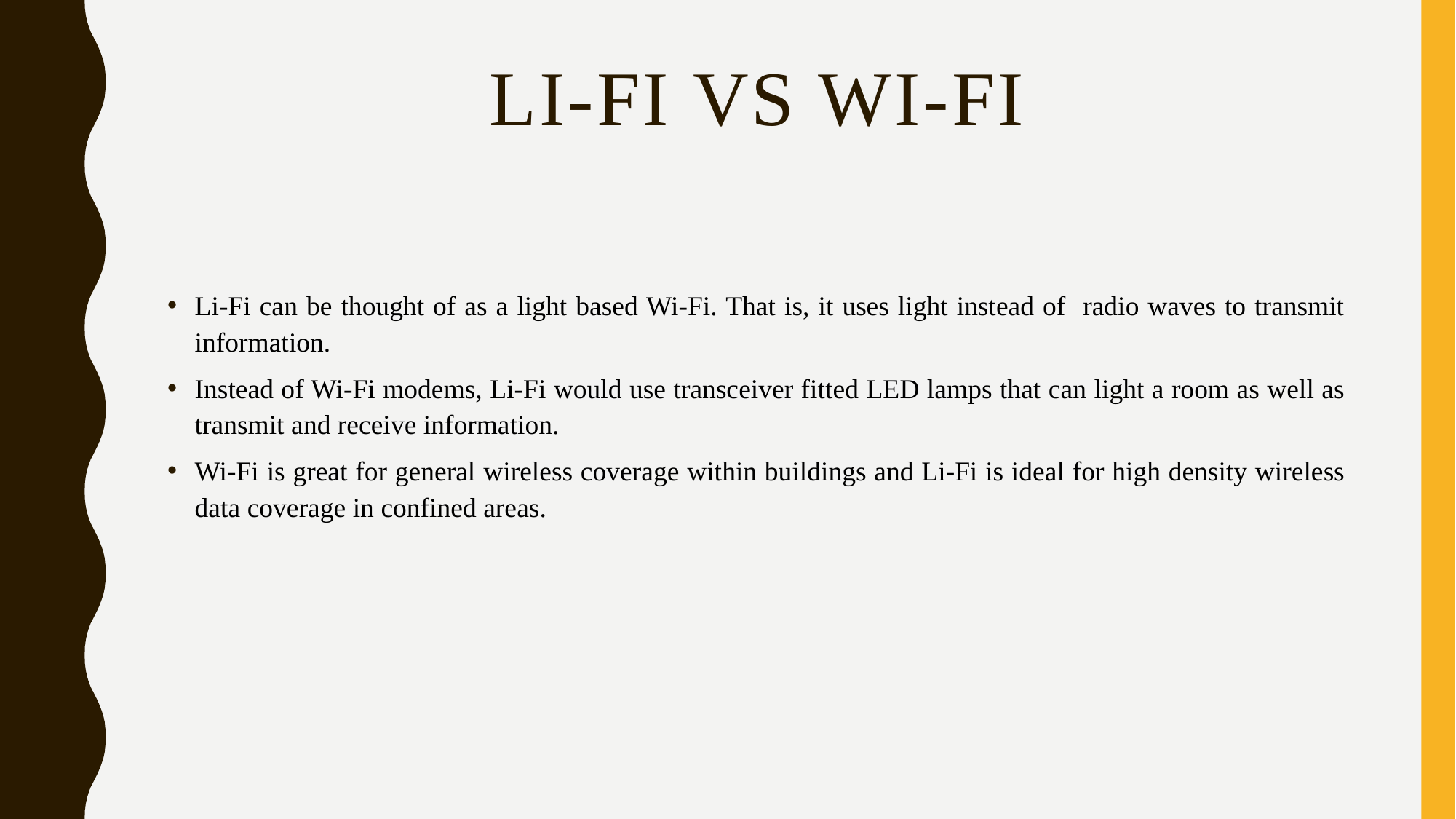

# Li-Fi Vs Wi-Fi
Li-Fi can be thought of as a light based Wi-Fi. That is, it uses light instead of  radio waves to transmit information.
Instead of Wi-Fi modems, Li-Fi would use transceiver fitted LED lamps that can light a room as well as transmit and receive information.
Wi-Fi is great for general wireless coverage within buildings and Li-Fi is ideal for high density wireless data coverage in confined areas.